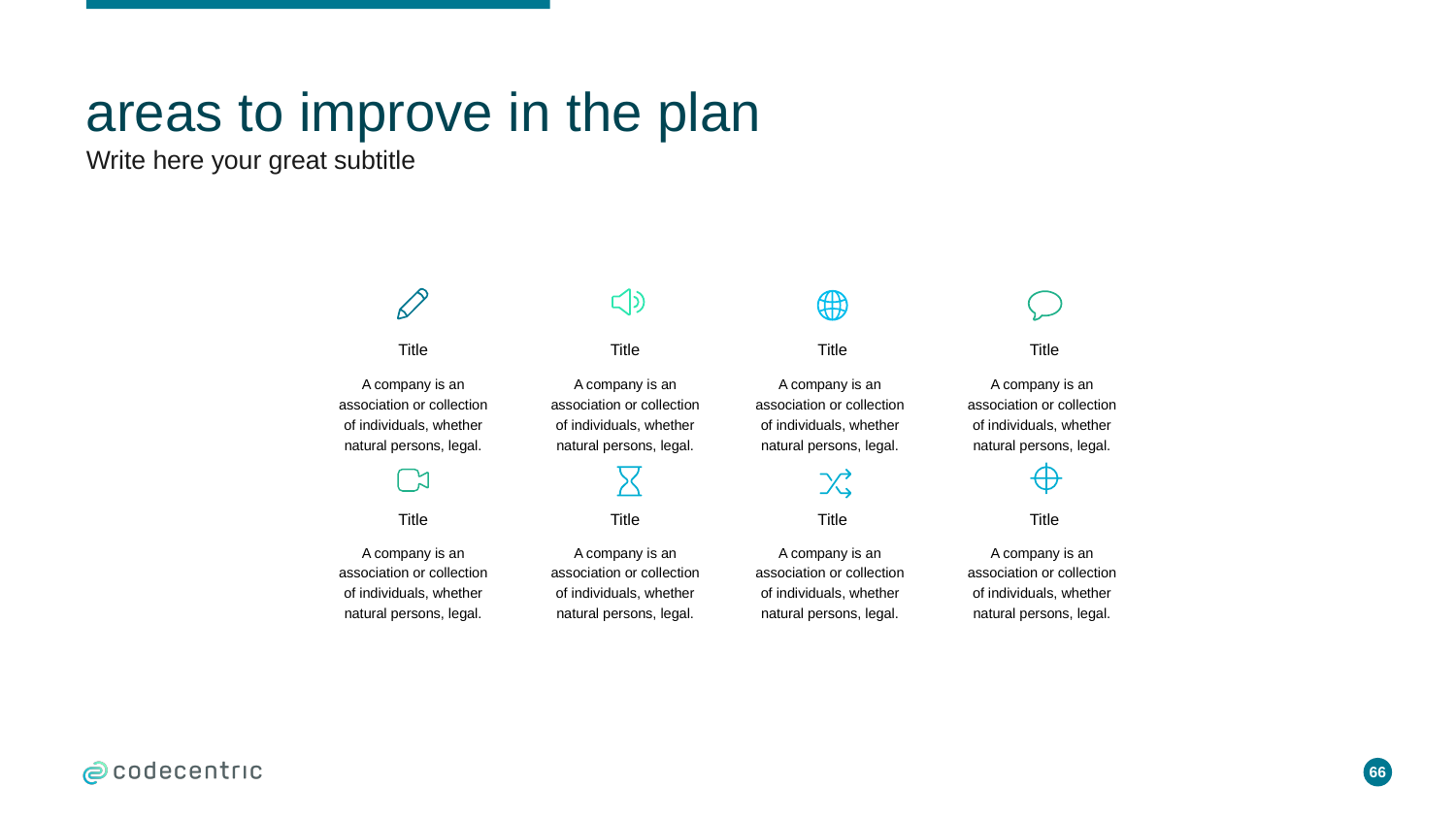

# areas to improve in the plan
Write here your great subtitle

Title
Title
Title
Title
A company is an association or collection of individuals, whether natural persons, legal.
A company is an association or collection of individuals, whether natural persons, legal.
A company is an association or collection of individuals, whether natural persons, legal.
A company is an association or collection of individuals, whether natural persons, legal.

Title

Title
Title
Title
A company is an association or collection of individuals, whether natural persons, legal.
A company is an association or collection of individuals, whether natural persons, legal.
A company is an association or collection of individuals, whether natural persons, legal.
A company is an association or collection of individuals, whether natural persons, legal.
66